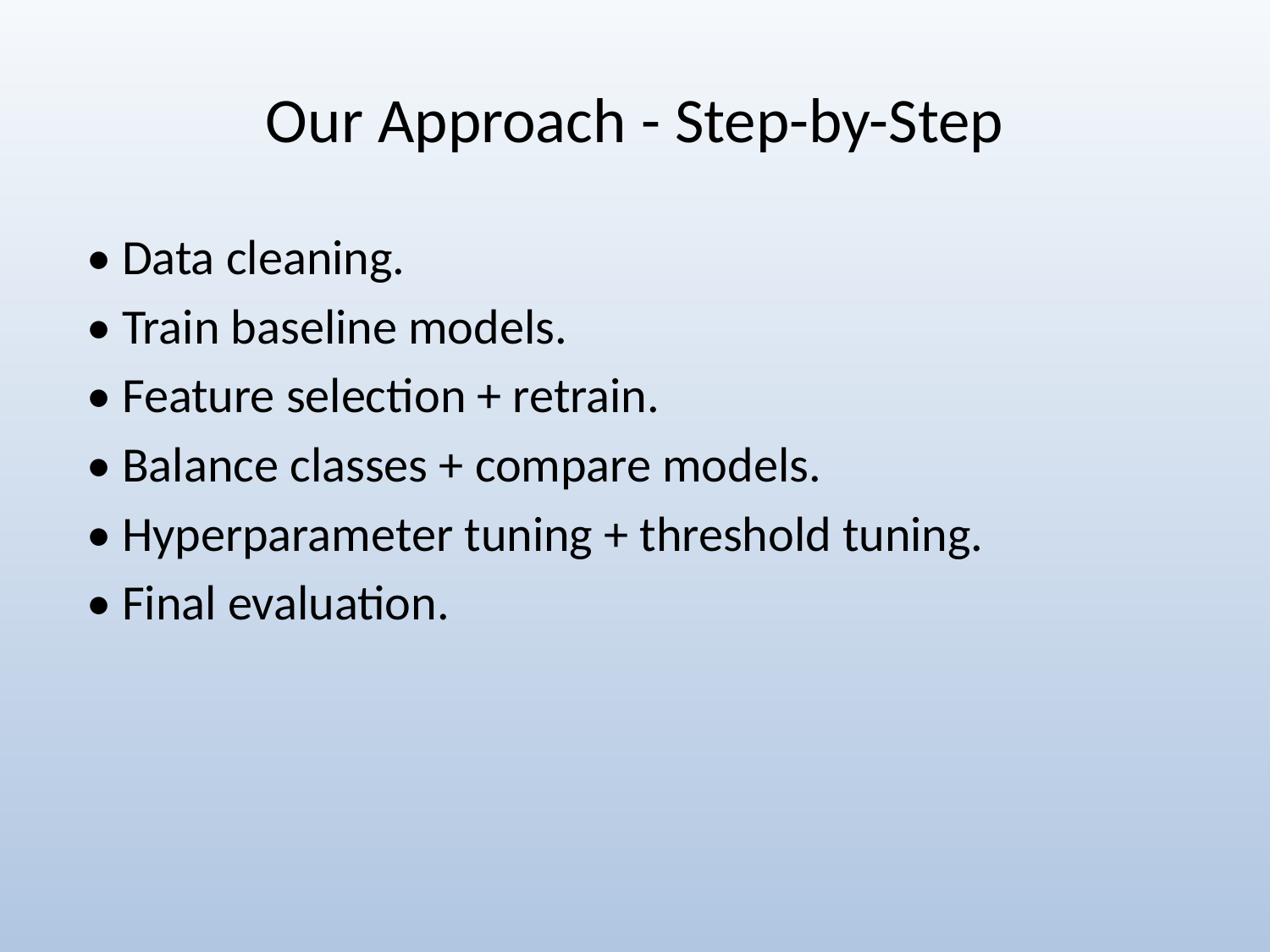

# Our Approach - Step-by-Step
• Data cleaning.
• Train baseline models.
• Feature selection + retrain.
• Balance classes + compare models.
• Hyperparameter tuning + threshold tuning.
• Final evaluation.